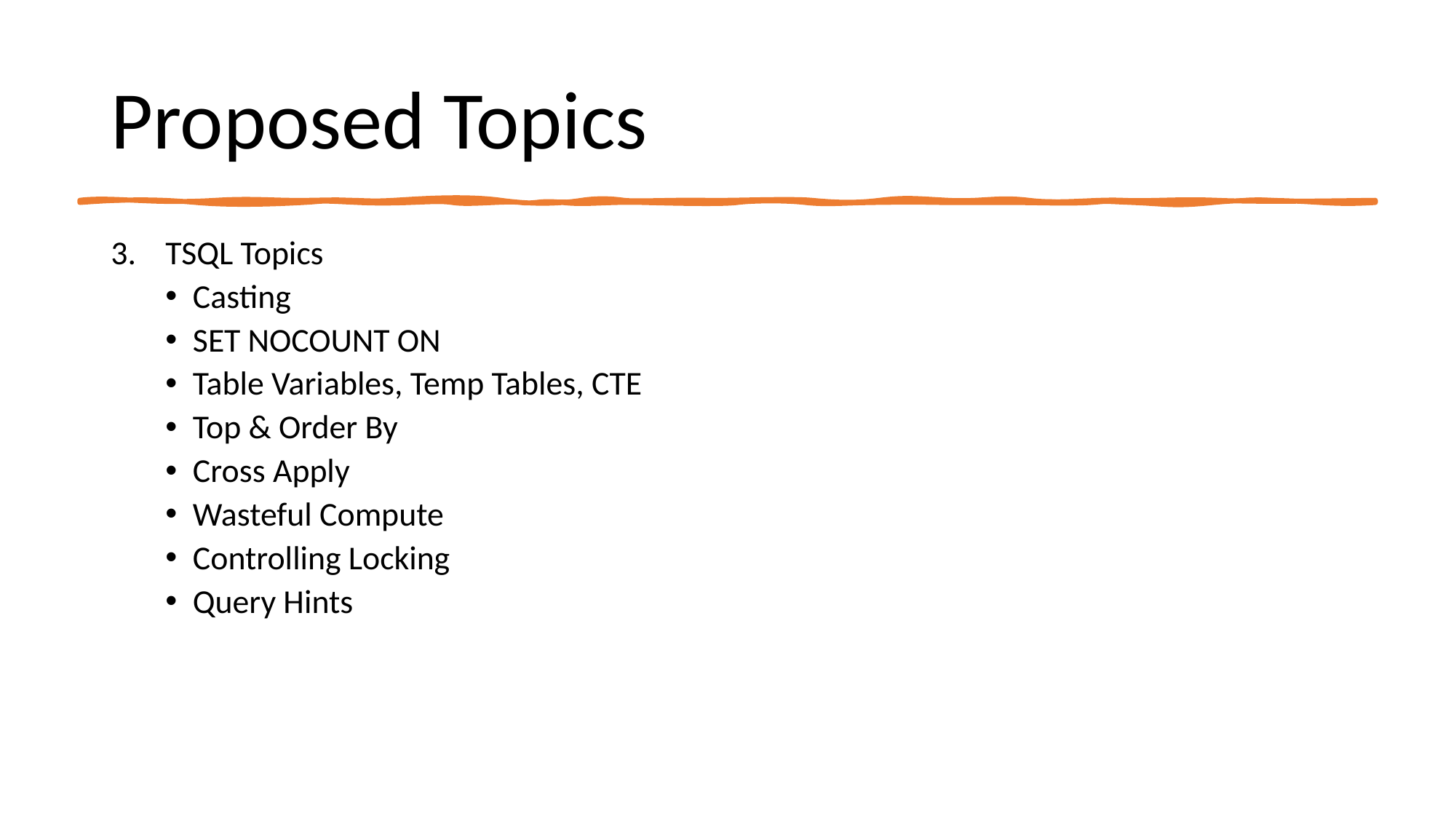

# Proposed Topics

TSQL Topics
Casting
SET NOCOUNT ON
Table Variables, Temp Tables, CTE
Top & Order By
Cross Apply
Wasteful Compute
Controlling Locking
Query Hints